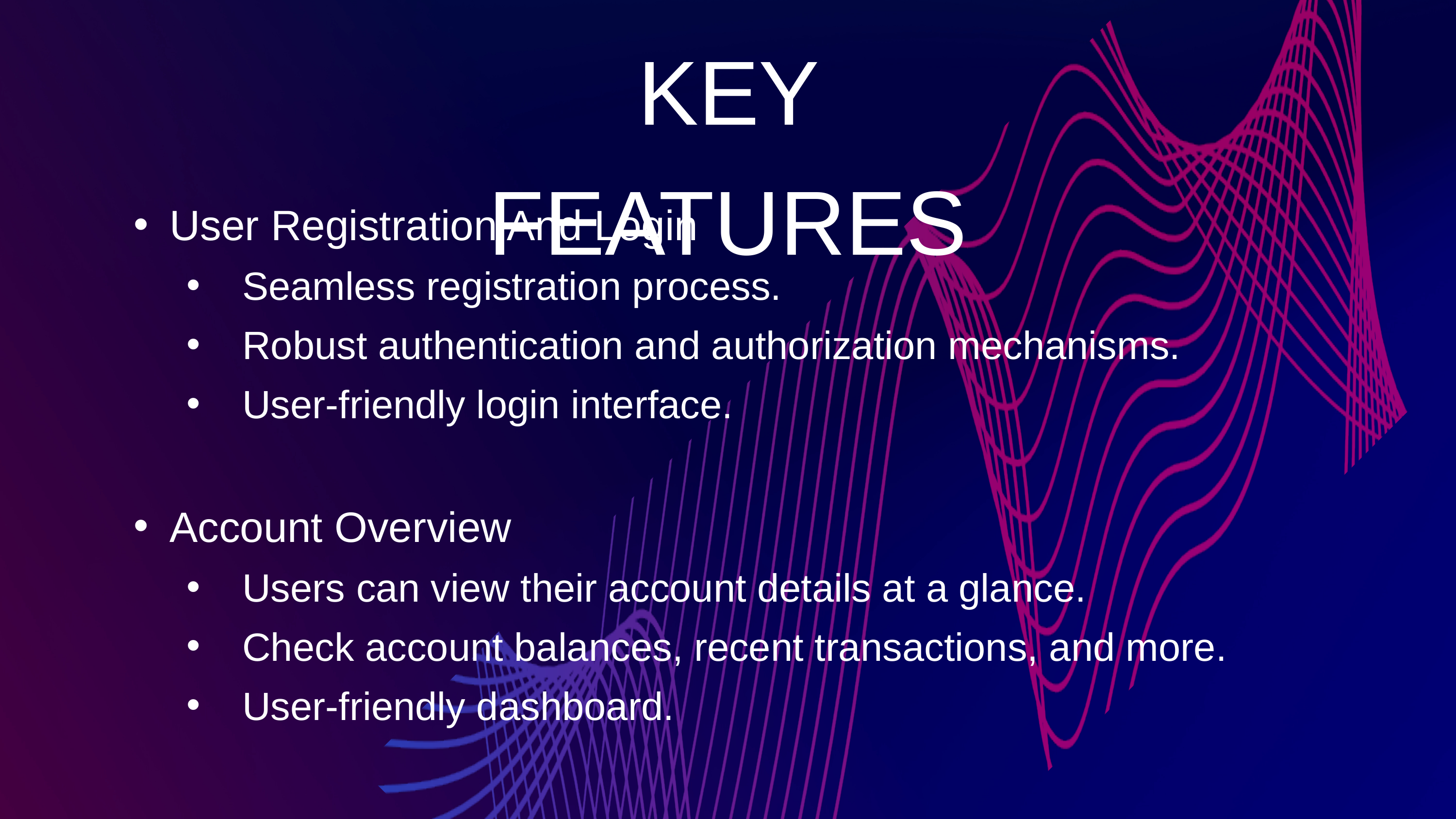

KEY FEATURES
User Registration And Login
 Seamless registration process.
 Robust authentication and authorization mechanisms.
 User-friendly login interface.

Account Overview
 Users can view their account details at a glance.
 Check account balances, recent transactions, and more.
 User-friendly dashboard.